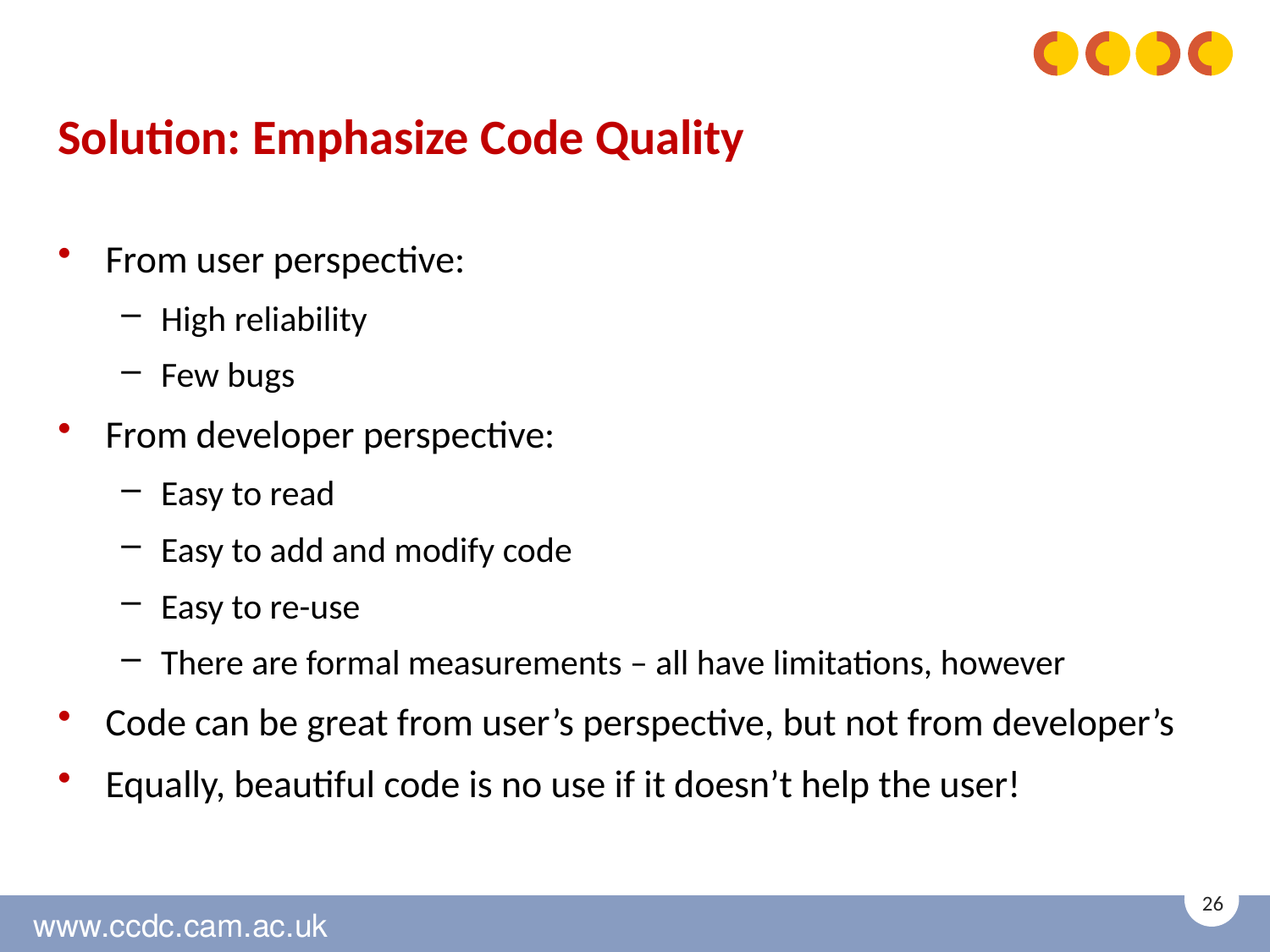

# Solution: Emphasize Code Quality
From user perspective:
High reliability
Few bugs
From developer perspective:
Easy to read
Easy to add and modify code
Easy to re-use
There are formal measurements – all have limitations, however
Code can be great from user’s perspective, but not from developer’s
Equally, beautiful code is no use if it doesn’t help the user!